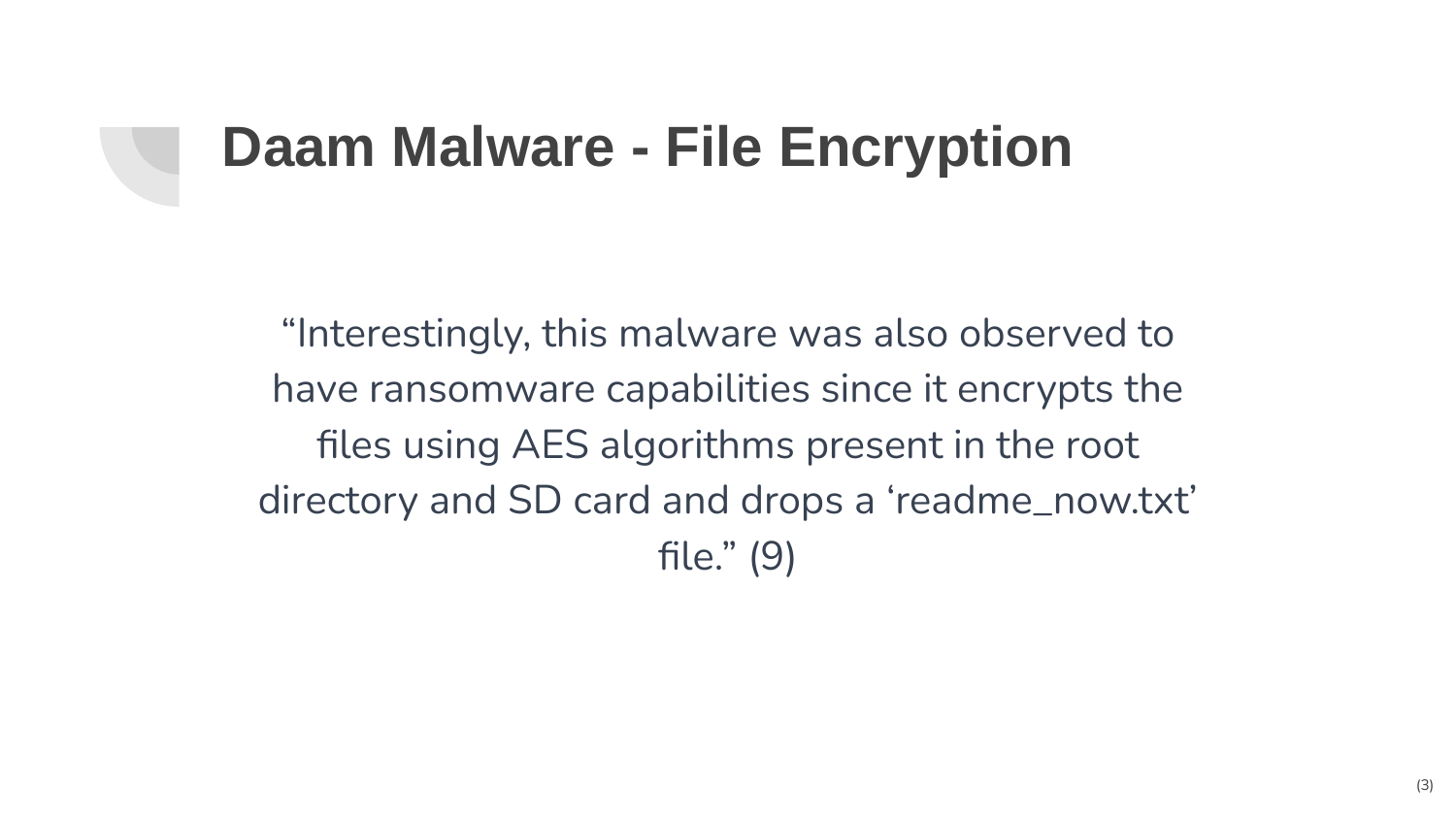

# Daam Malware - File Encryption
“Interestingly, this malware was also observed to have ransomware capabilities since it encrypts the files using AES algorithms present in the root directory and SD card and drops a ‘readme_now.txt’ file.” (9)
(3)